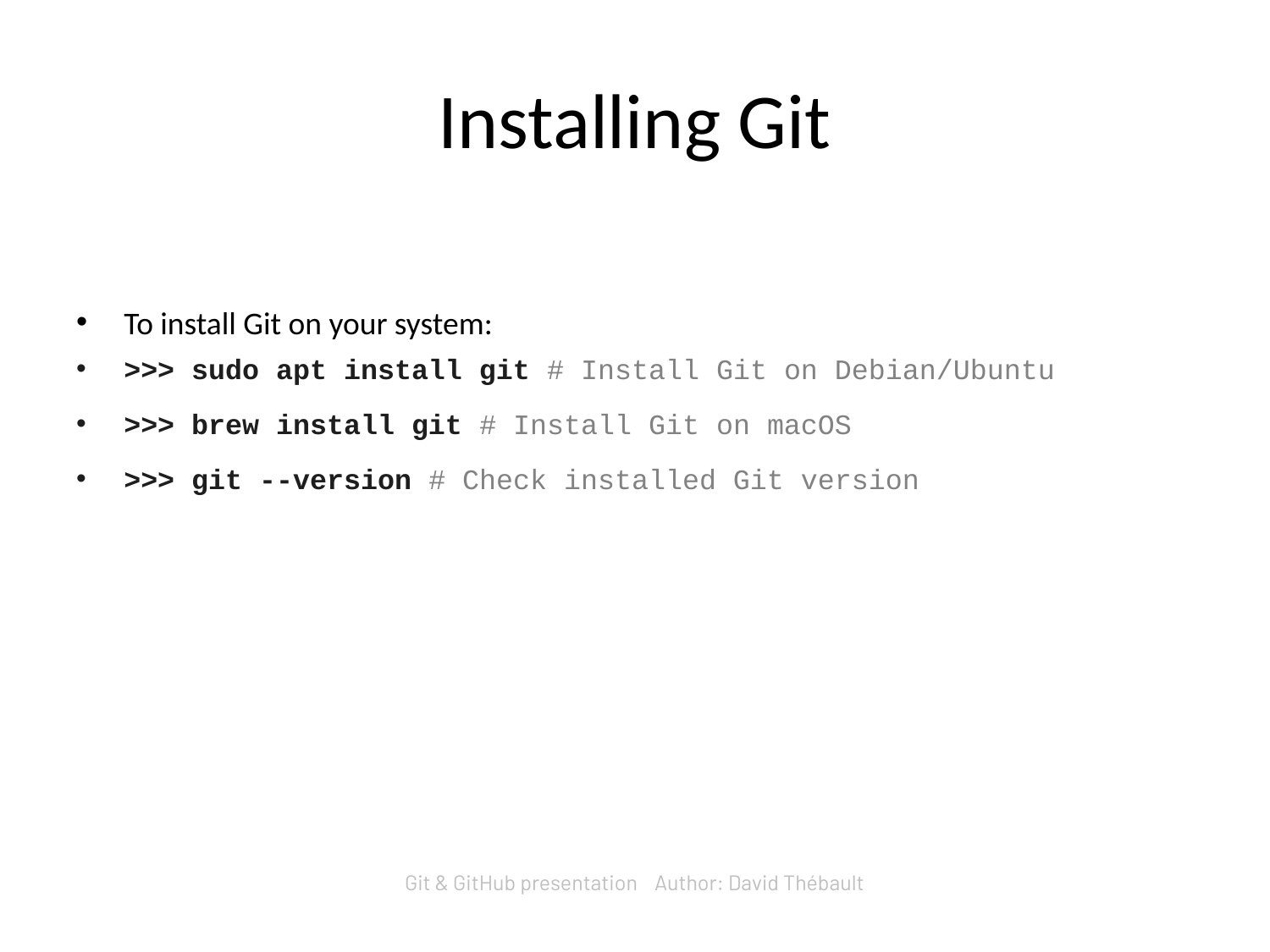

# Installing Git

To install Git on your system:
>>> sudo apt install git # Install Git on Debian/Ubuntu
>>> brew install git # Install Git on macOS
>>> git --version # Check installed Git version
Git & GitHub presentation    Author: David Thébault